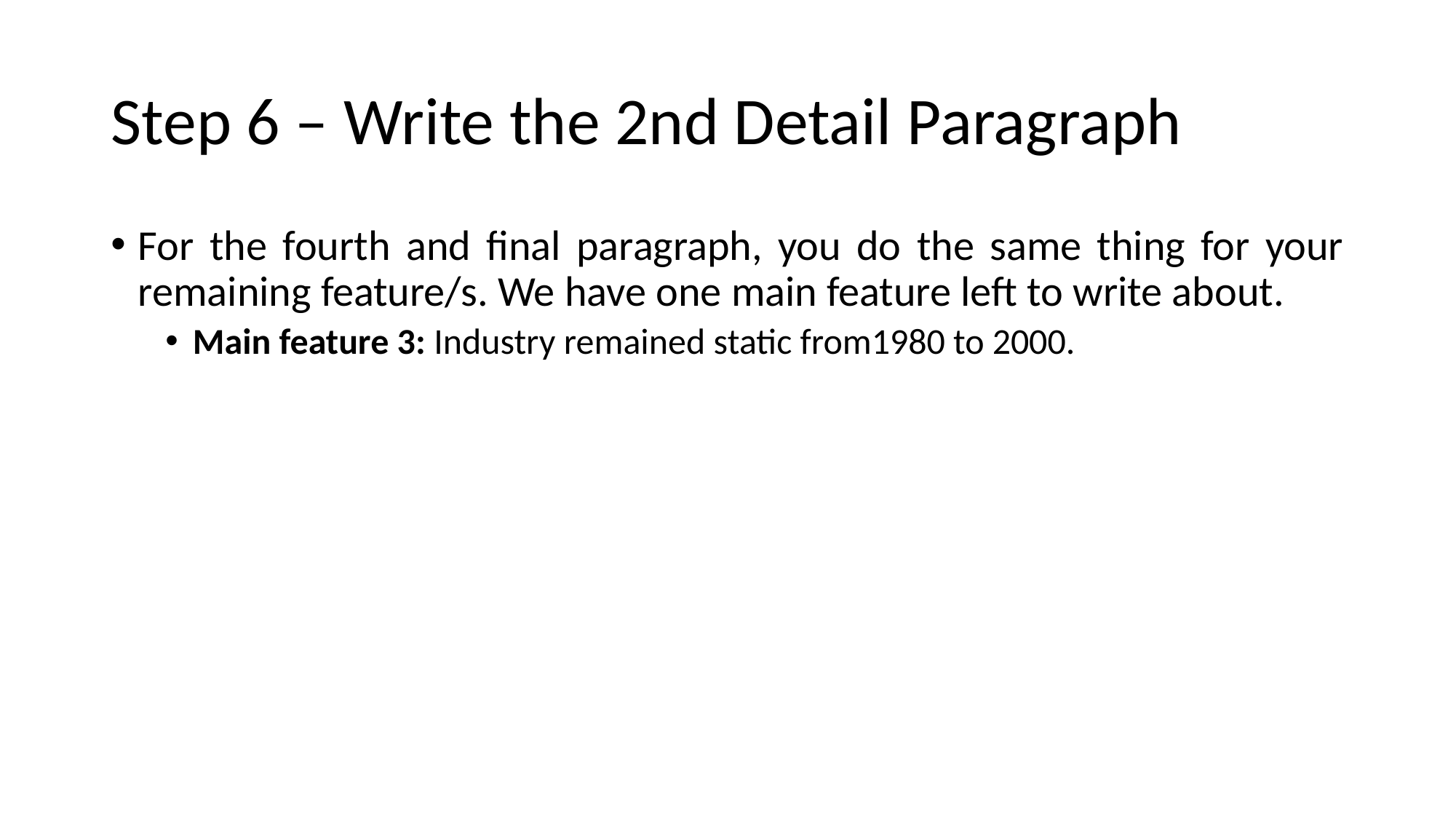

# Step 6 – Write the 2nd Detail Paragraph
For the fourth and final paragraph, you do the same thing for your remaining feature/s. We have one main feature left to write about.
Main feature 3: Industry remained static from1980 to 2000.